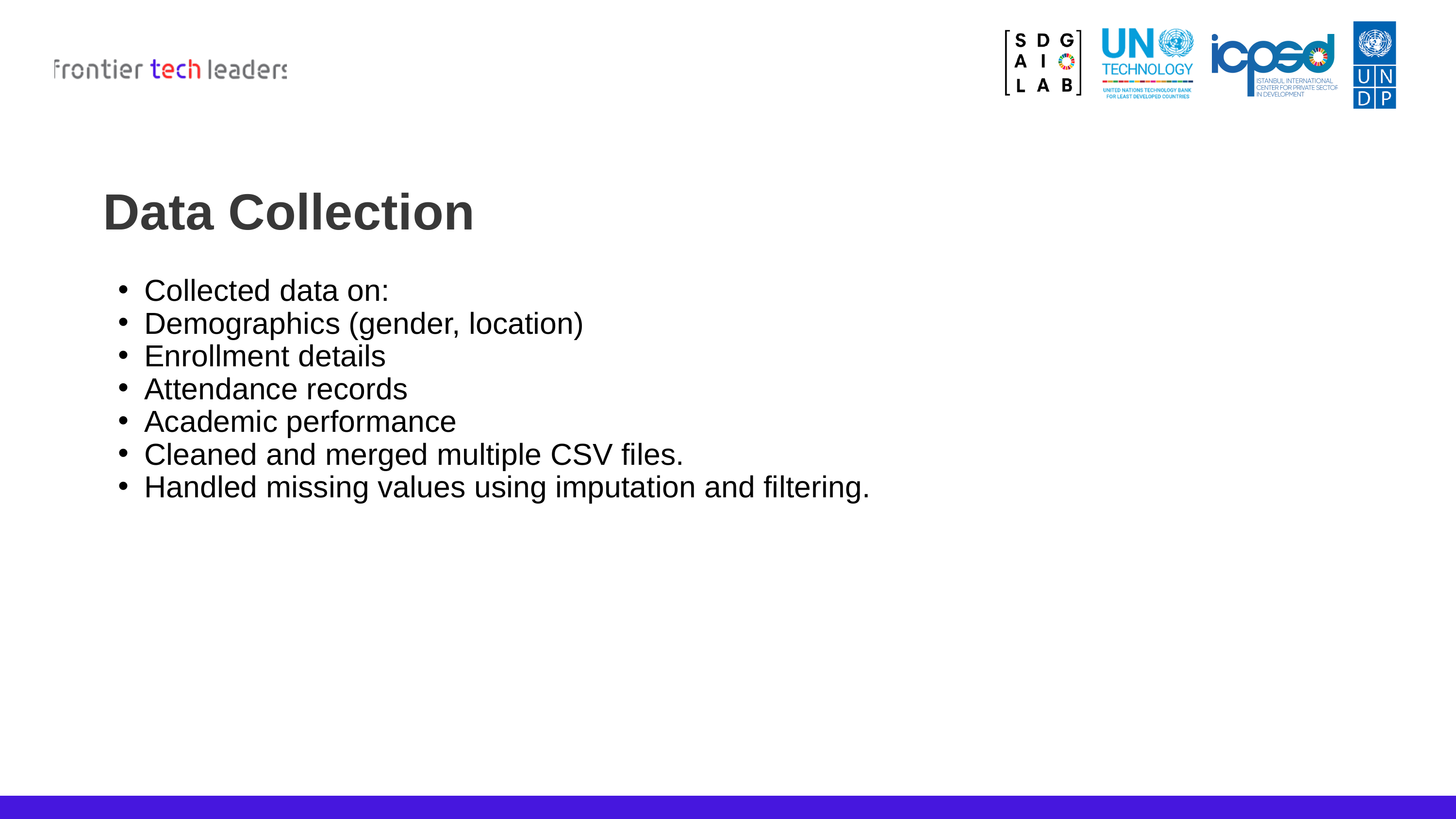

Data Collection
Collected data on:
Demographics (gender, location)
Enrollment details
Attendance records
Academic performance
Cleaned and merged multiple CSV files.
Handled missing values using imputation and filtering.